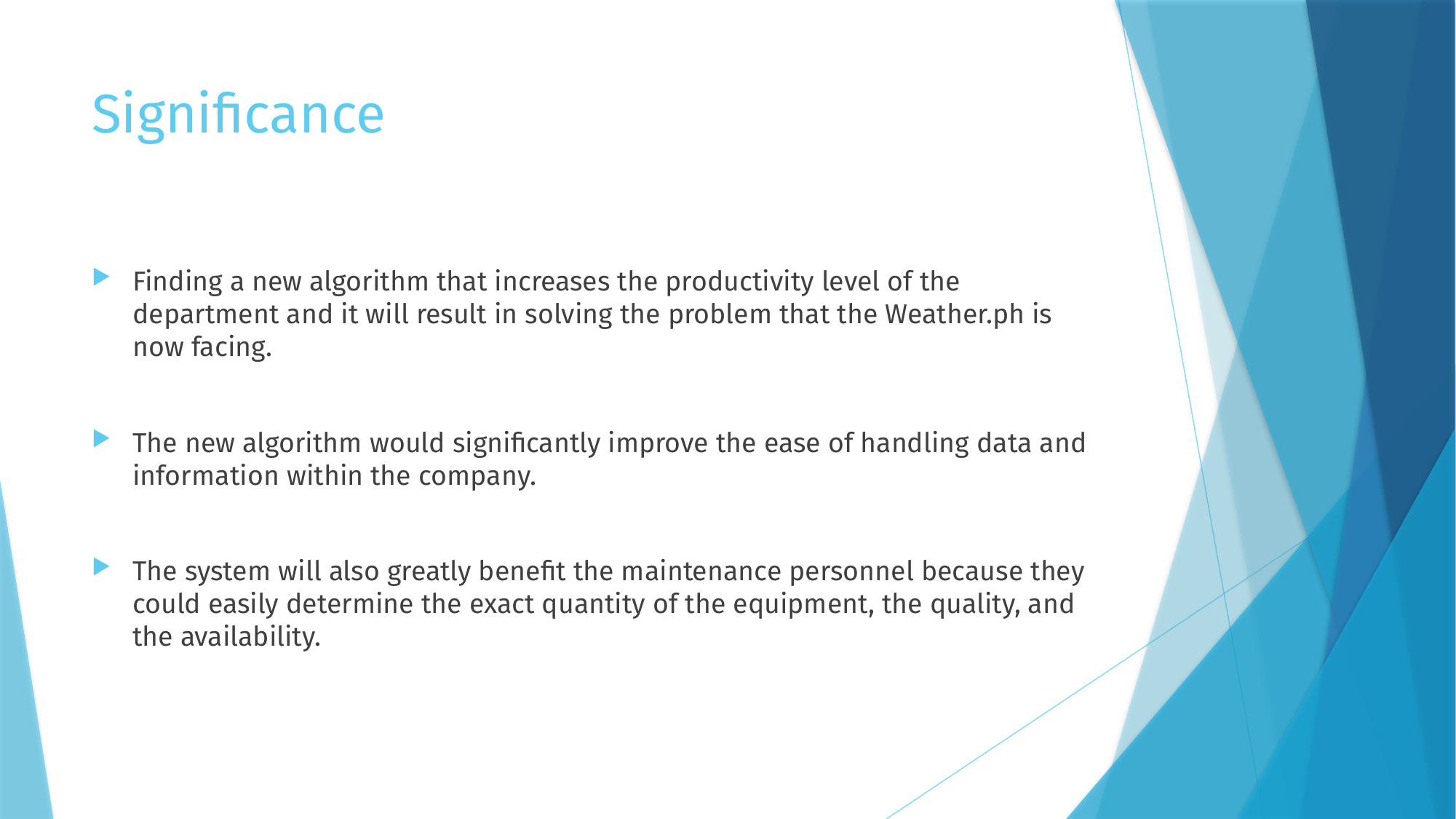

# Significance
Finding a new algorithm that increases the productivity level of the department and it will result in solving the problem that the Weather.ph is now facing.

The new algorithm would significantly improve the ease of handling data and information within the company.

The system will also greatly benefit the maintenance personnel because they could easily determine the exact quantity of the equipment, the quality, and the availability.